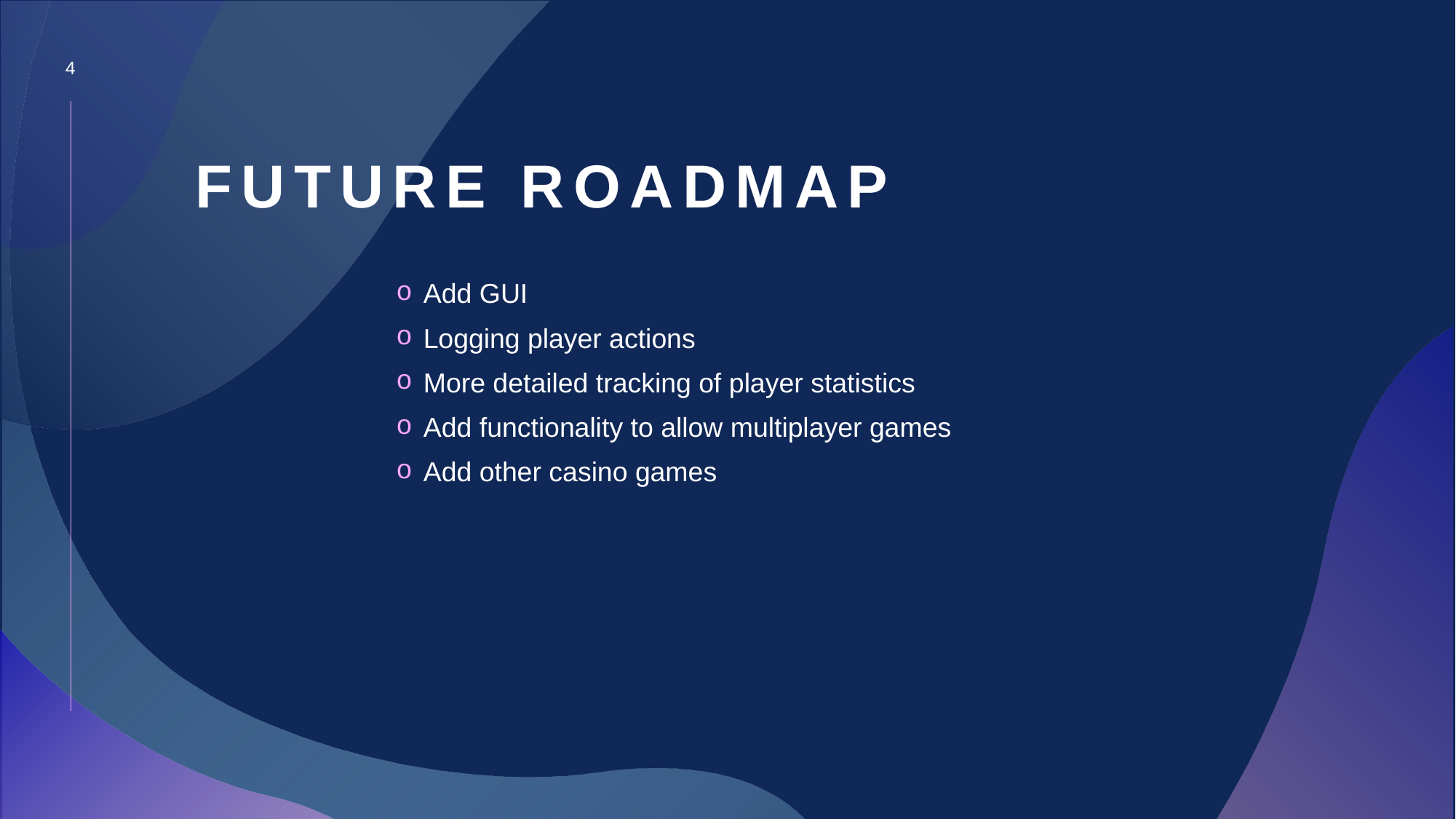

4
# Future roadmap
Add GUI
Logging player actions
More detailed tracking of player statistics
Add functionality to allow multiplayer games
Add other casino games